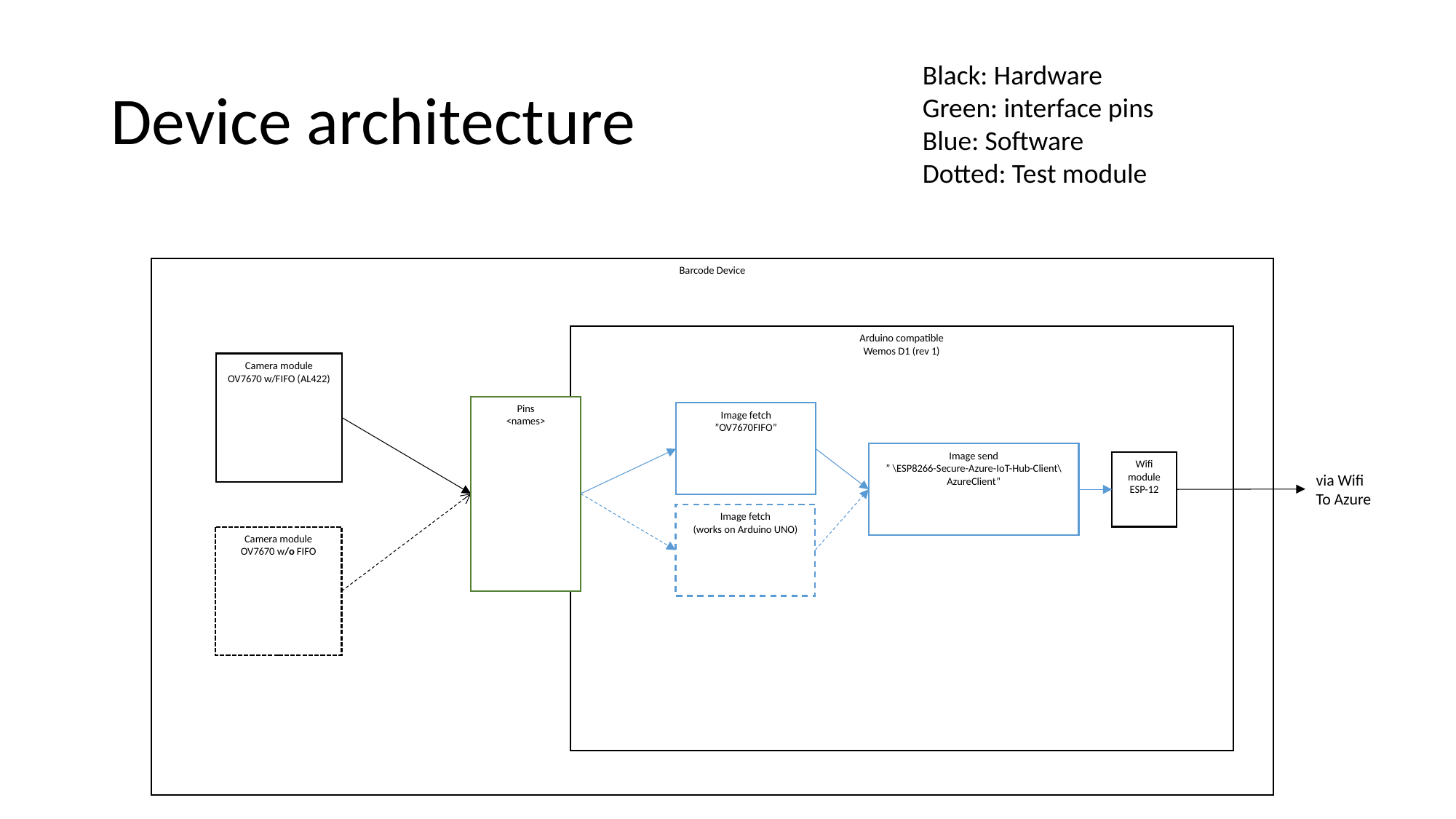

# Device architecture
Black: Hardware
Green: interface pins
Blue: Software
Dotted: Test module
Barcode Device
Arduino compatible
Wemos D1 (rev 1)
Camera module
OV7670 w/FIFO (AL422)
Pins
<names>
Image fetch
”OV7670FIFO”
Image send
” \ESP8266-Secure-Azure-IoT-Hub-Client\AzureClient”
Wifi module
ESP-12
via Wifi
To Azure
Image fetch
(works on Arduino UNO)
Camera module
OV7670 w/o FIFO